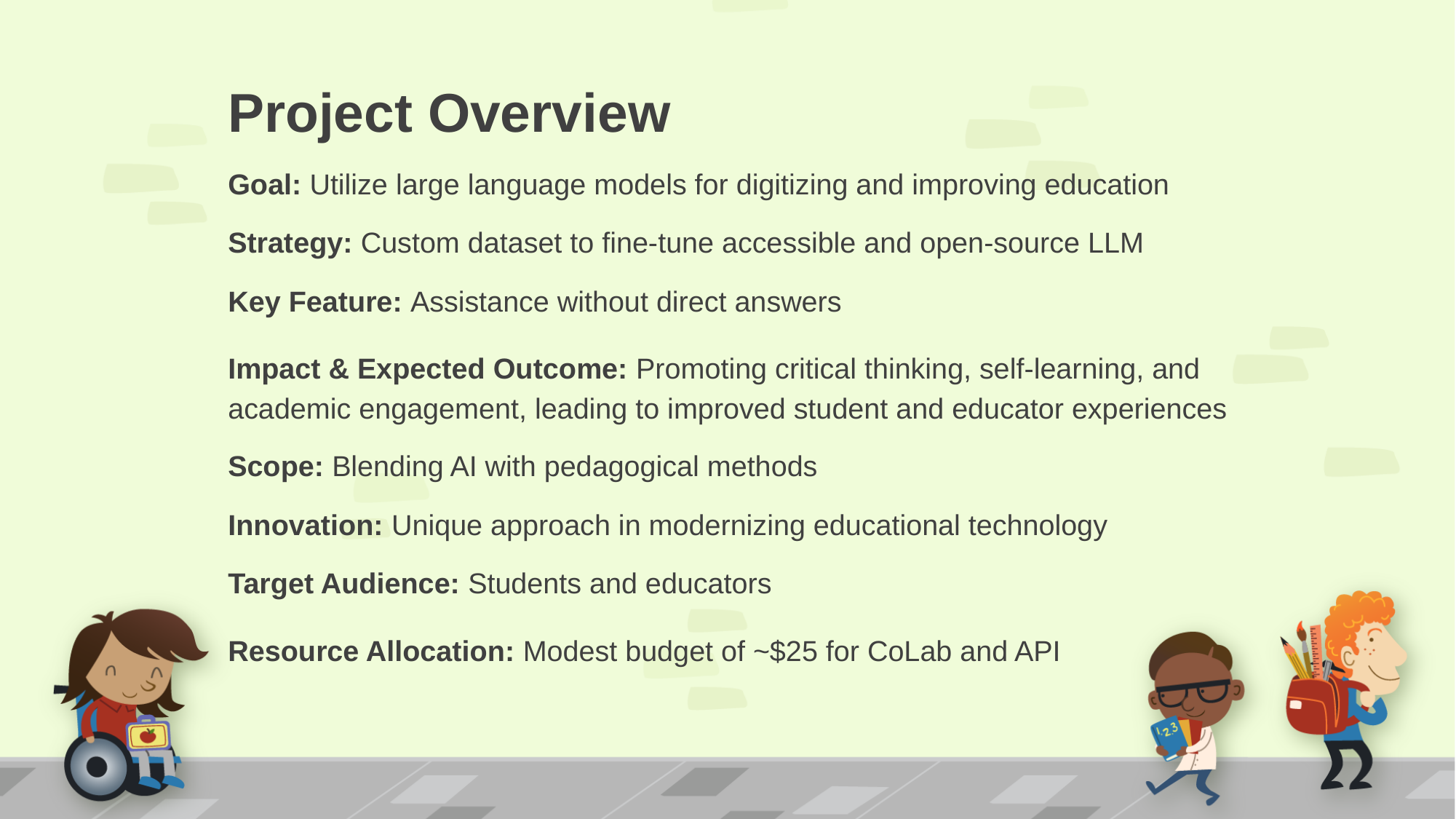

# Project Overview
Goal: Utilize large language models for digitizing and improving education
Strategy: Custom dataset to fine-tune accessible and open-source LLM
Key Feature: Assistance without direct answers
Impact & Expected Outcome: Promoting critical thinking, self-learning, and academic engagement, leading to improved student and educator experiences
Scope: Blending AI with pedagogical methods
Innovation: Unique approach in modernizing educational technology
Target Audience: Students and educators
Resource Allocation: Modest budget of ~$25 for CoLab and API